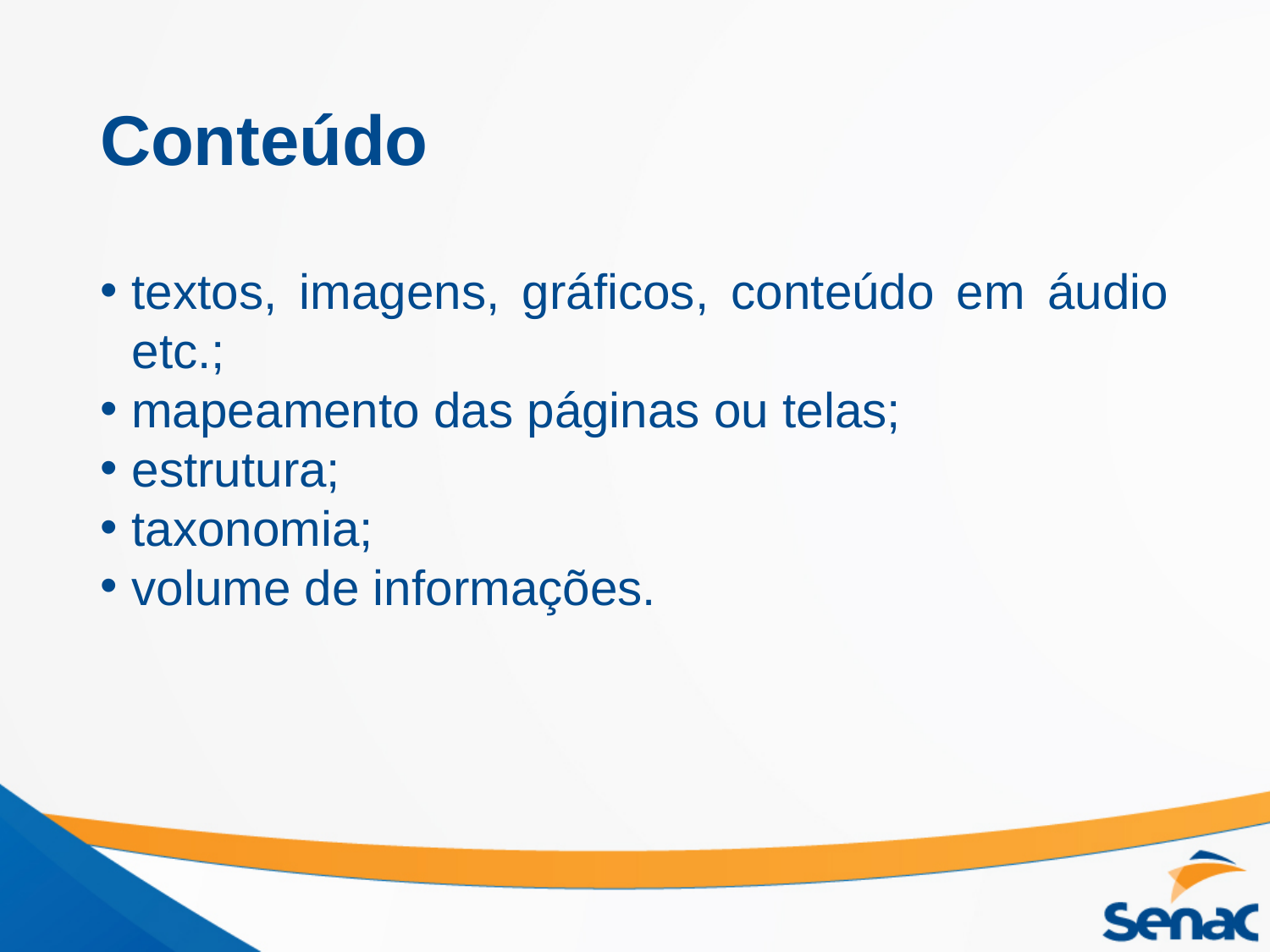

# Conteúdo
textos, imagens, gráficos, conteúdo em áudio etc.;
mapeamento das páginas ou telas;
estrutura;
taxonomia;
volume de informações.